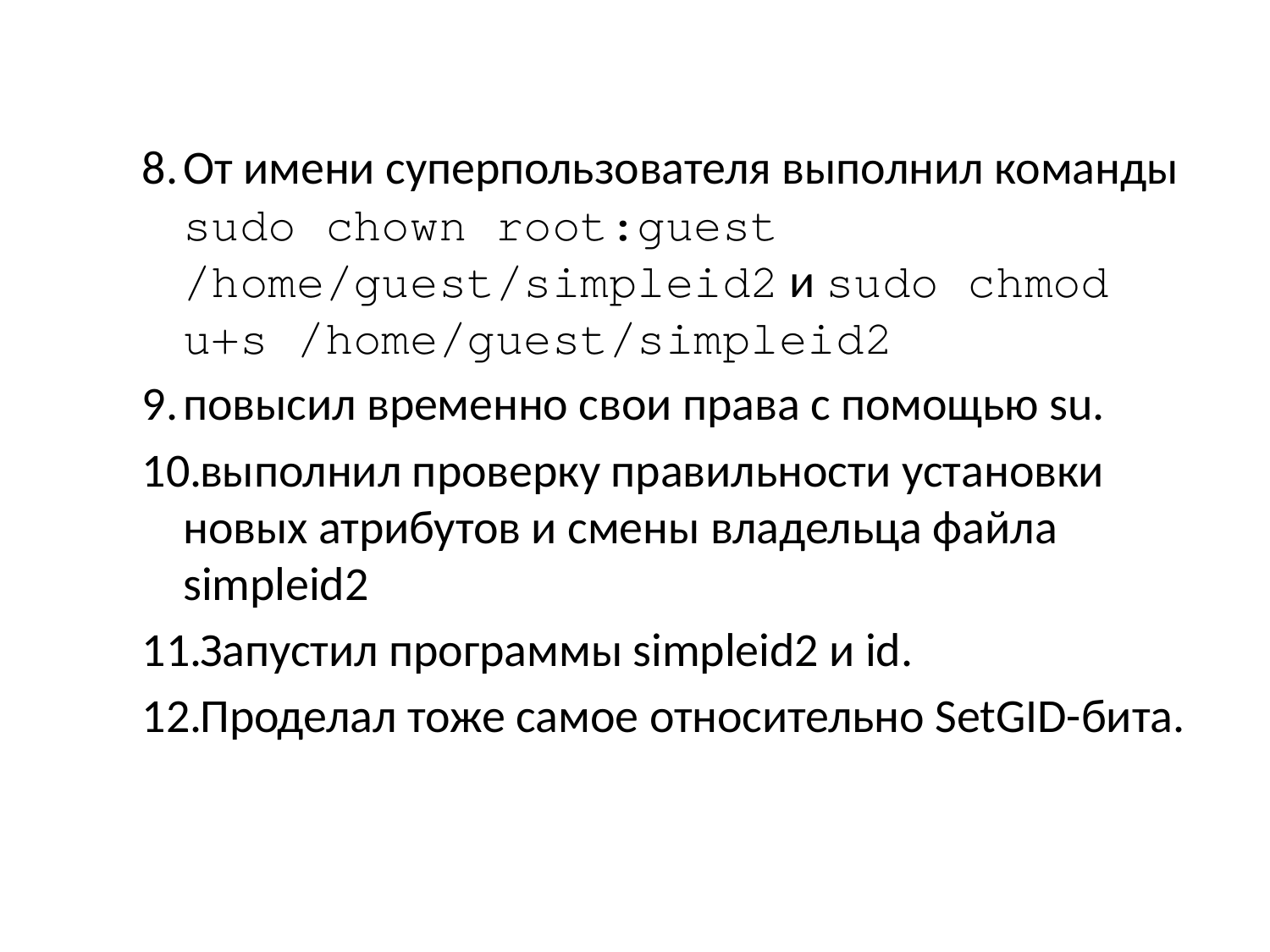

От имени суперпользователя выполнил команды sudo chown root:guest /home/guest/simpleid2 и sudo chmod u+s /home/guest/simpleid2
повысил временно свои права с помощью su.
выполнил проверку правильности установки новых атрибутов и смены владельца файла simpleid2
Запустил программы simpleid2 и id.
Проделал тоже самое относительно SetGID-бита.